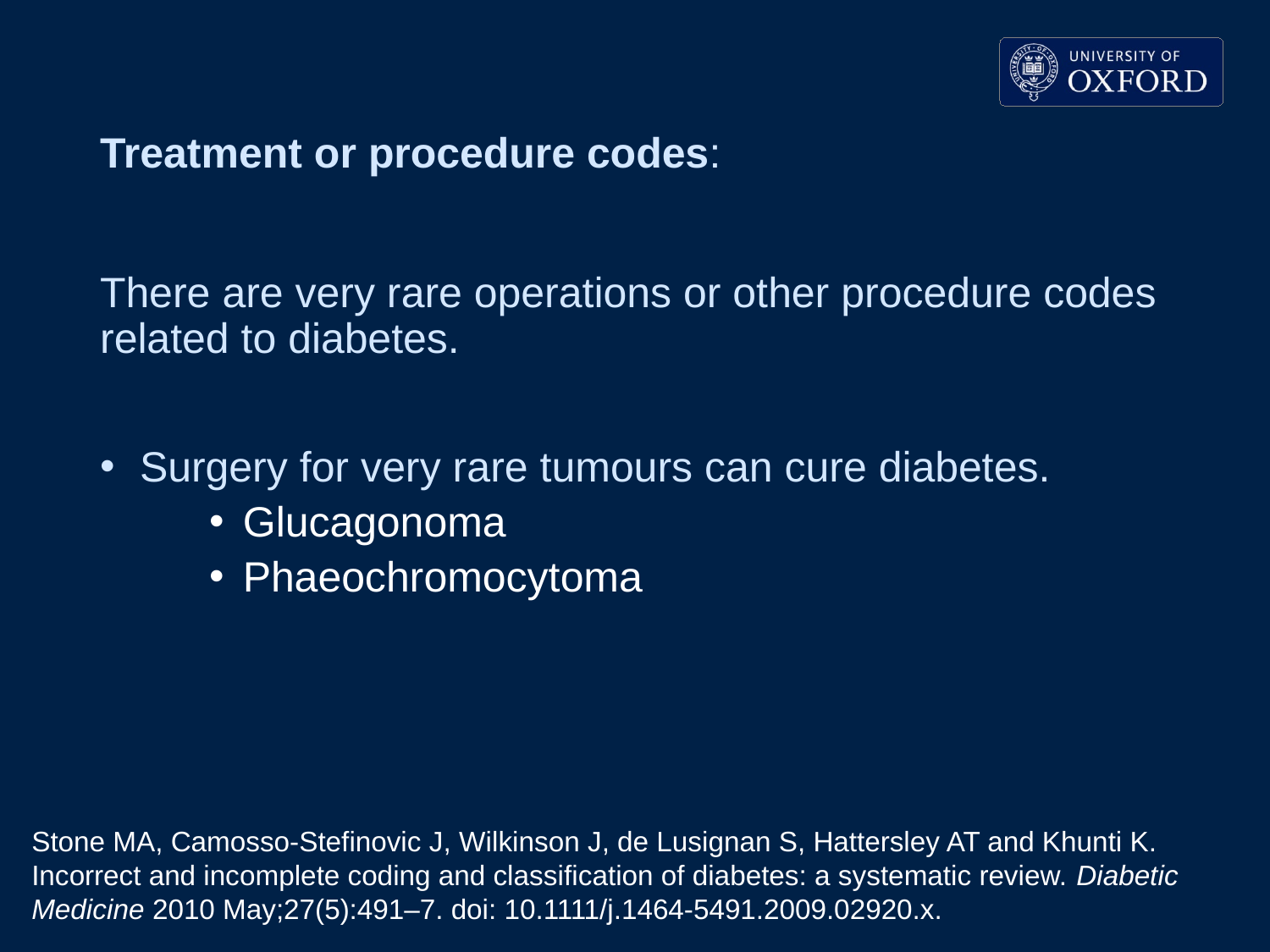

#
Treatment or procedure codes:

There are very rare operations or other procedure codes related to diabetes.

Surgery for very rare tumours can cure diabetes.
Glucagonoma
Phaeochromocytoma
Stone MA, Camosso-Stefinovic J, Wilkinson J, de Lusignan S, Hattersley AT and Khunti K. Incorrect and incomplete coding and classification of diabetes: a systematic review. Diabetic Medicine 2010 May;27(5):491–7. doi: 10.1111/j.1464-5491.2009.02920.x.